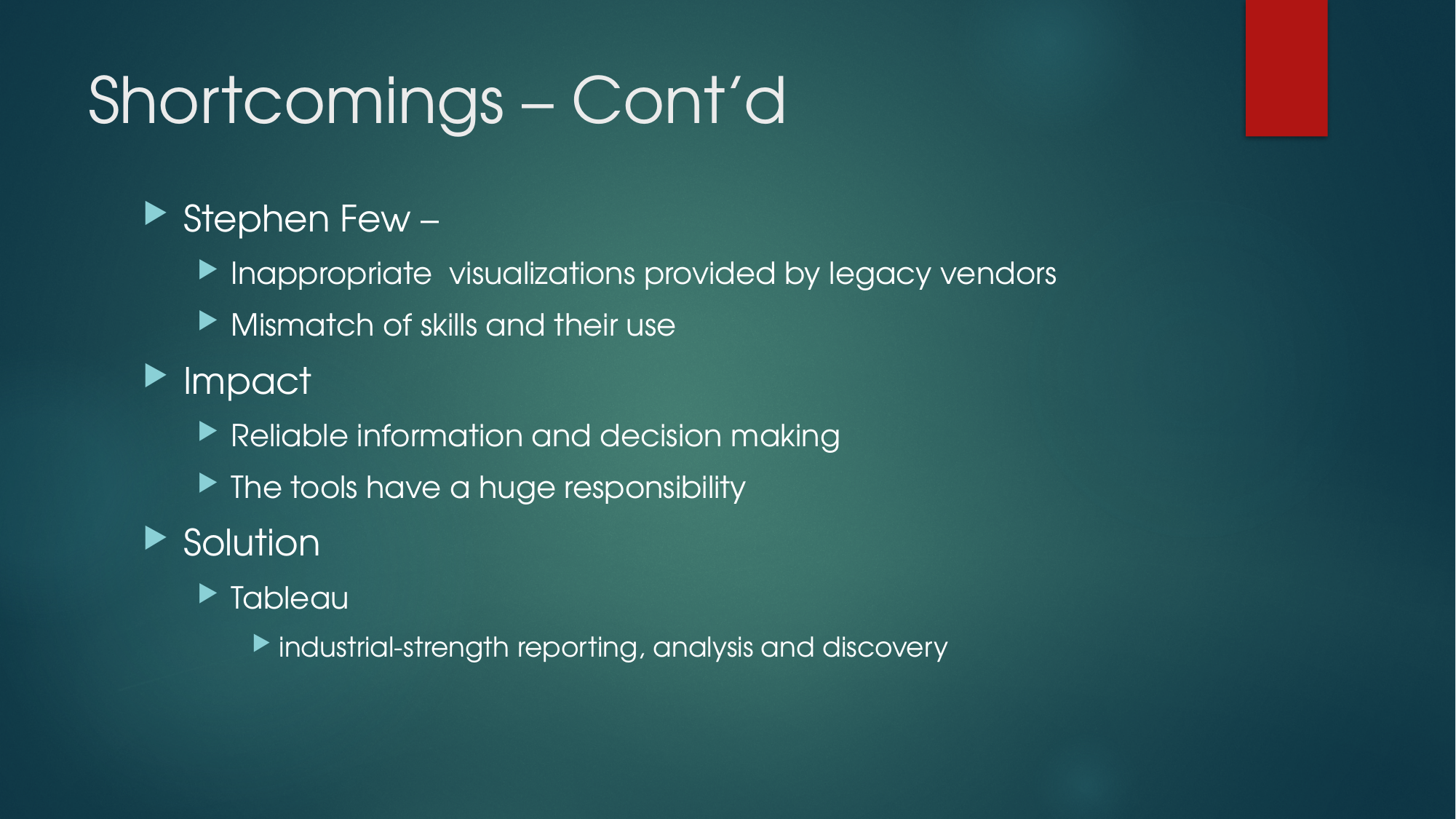

# Shortcomings – Cont’d
Stephen Few –
Inappropriate  visualizations provided by legacy vendors
Mismatch of skills and their use
Impact
Reliable information and decision making
The tools have a huge responsibility
Solution
Tableau
industrial-strength reporting, analysis and discovery